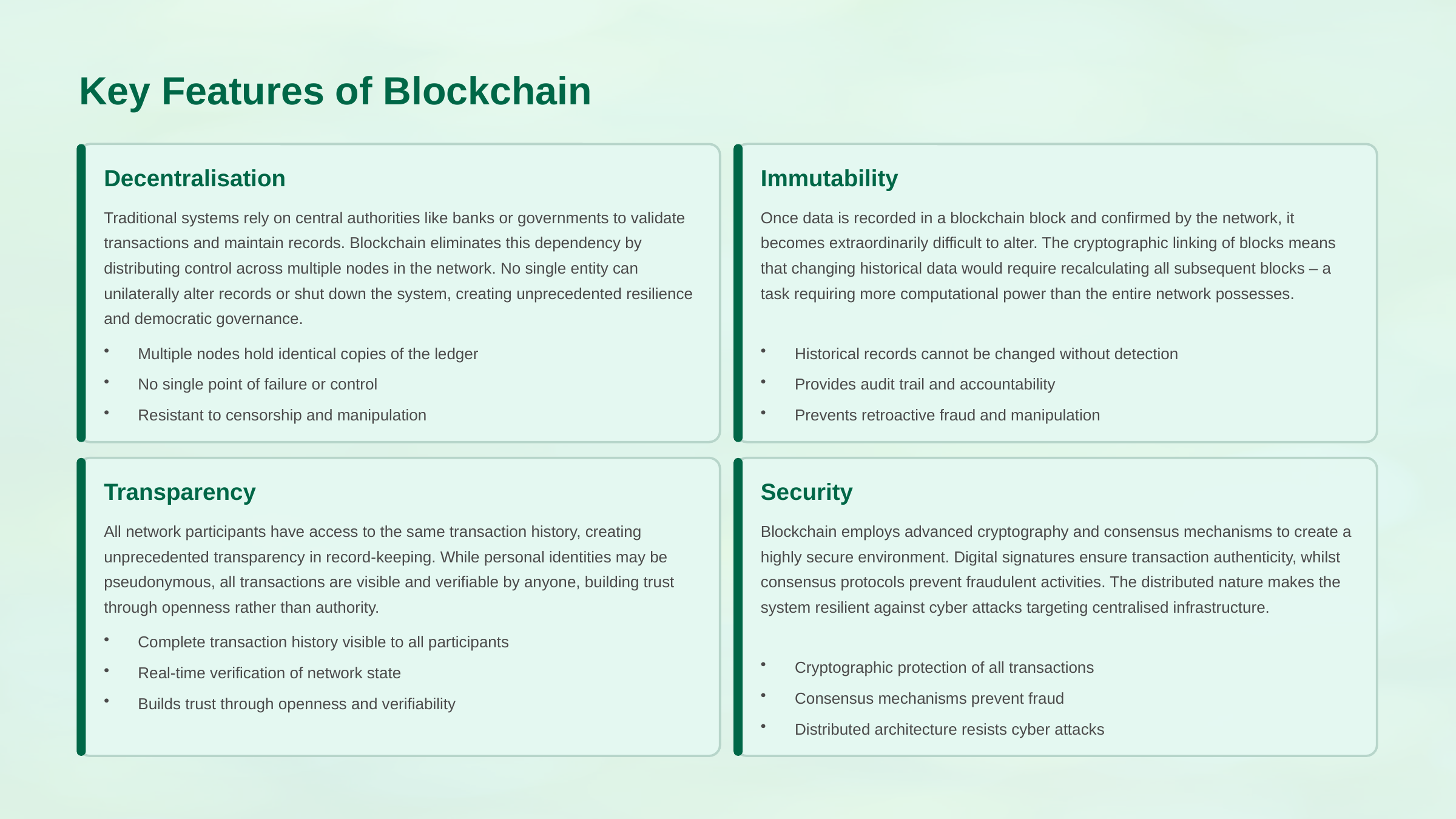

Key Features of Blockchain

Decentralisation
Immutability
Traditional systems rely on central authorities like banks or governments to validate transactions and maintain records. Blockchain eliminates this dependency by distributing control across multiple nodes in the network. No single entity can unilaterally alter records or shut down the system, creating unprecedented resilience and democratic governance.
Once data is recorded in a blockchain block and confirmed by the network, it becomes extraordinarily difficult to alter. The cryptographic linking of blocks means that changing historical data would require recalculating all subsequent blocks – a task requiring more computational power than the entire network possesses.
Multiple nodes hold identical copies of the ledger
Historical records cannot be changed without detection
No single point of failure or control
Provides audit trail and accountability
Resistant to censorship and manipulation
Prevents retroactive fraud and manipulation

Transparency
Security
All network participants have access to the same transaction history, creating unprecedented transparency in record-keeping. While personal identities may be pseudonymous, all transactions are visible and verifiable by anyone, building trust through openness rather than authority.
Blockchain employs advanced cryptography and consensus mechanisms to create a highly secure environment. Digital signatures ensure transaction authenticity, whilst consensus protocols prevent fraudulent activities. The distributed nature makes the system resilient against cyber attacks targeting centralised infrastructure.
Complete transaction history visible to all participants
Cryptographic protection of all transactions
Real-time verification of network state
Consensus mechanisms prevent fraud
Builds trust through openness and verifiability
Distributed architecture resists cyber attacks